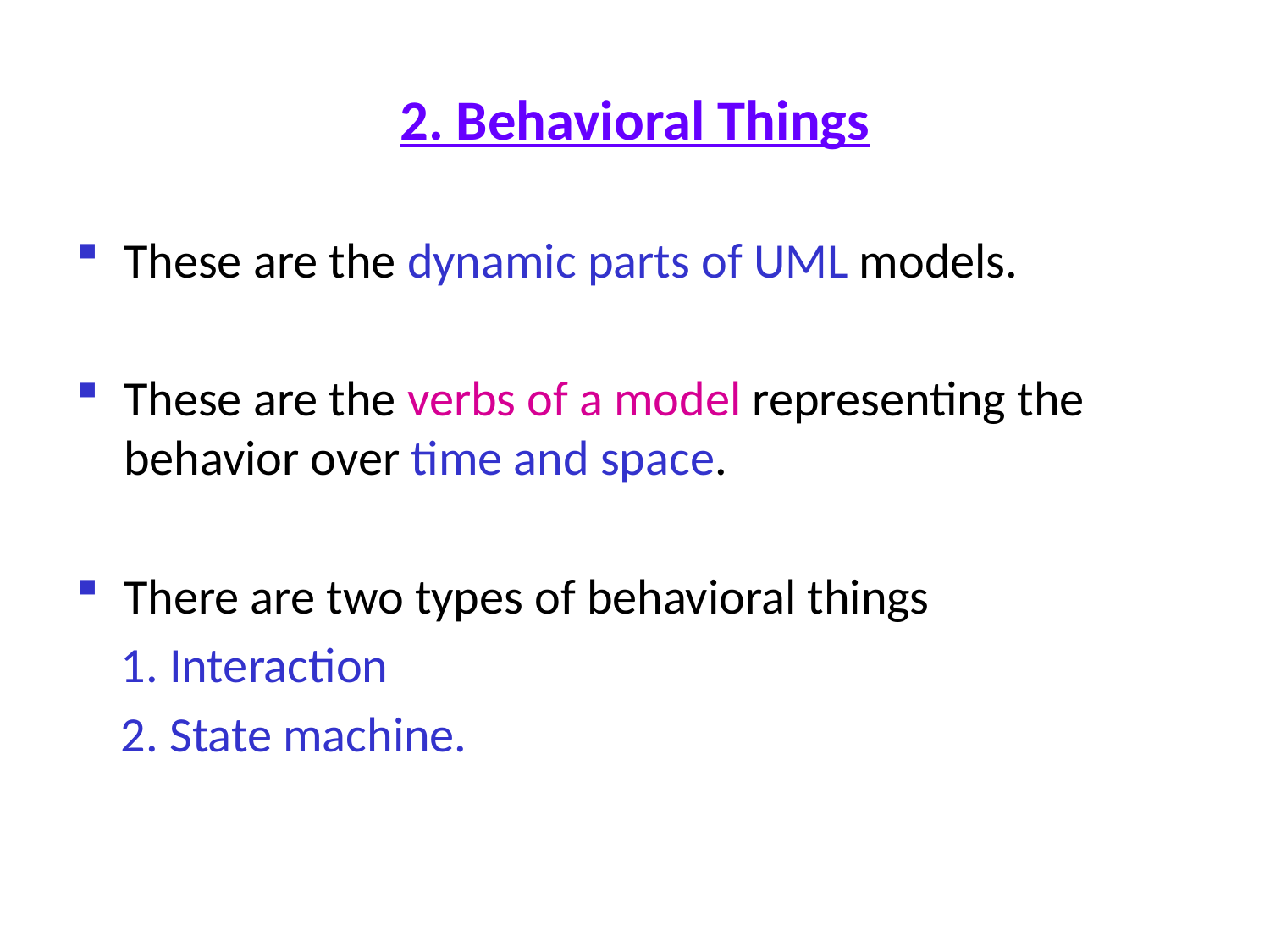

# 2. Behavioral Things
These are the dynamic parts of UML models.

These are the verbs of a model representing the behavior over time and space.

There are two types of behavioral things
    1. Interaction
    2. State machine.